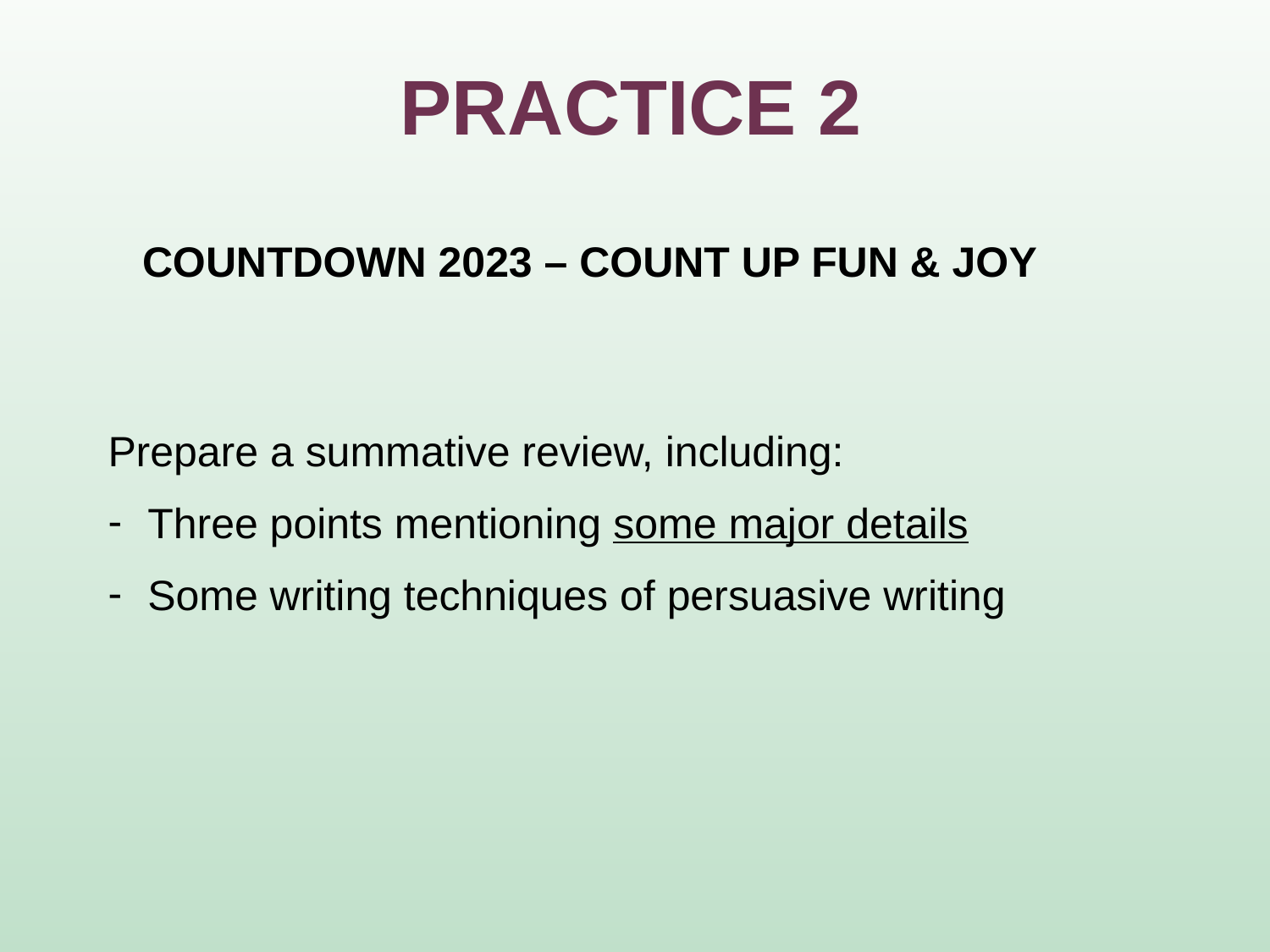

# PRACTICE 2
COUNTDOWN 2023 – COUNT UP FUN & JOY
Prepare a summative review, including:
Three points mentioning some major details
Some writing techniques of persuasive writing